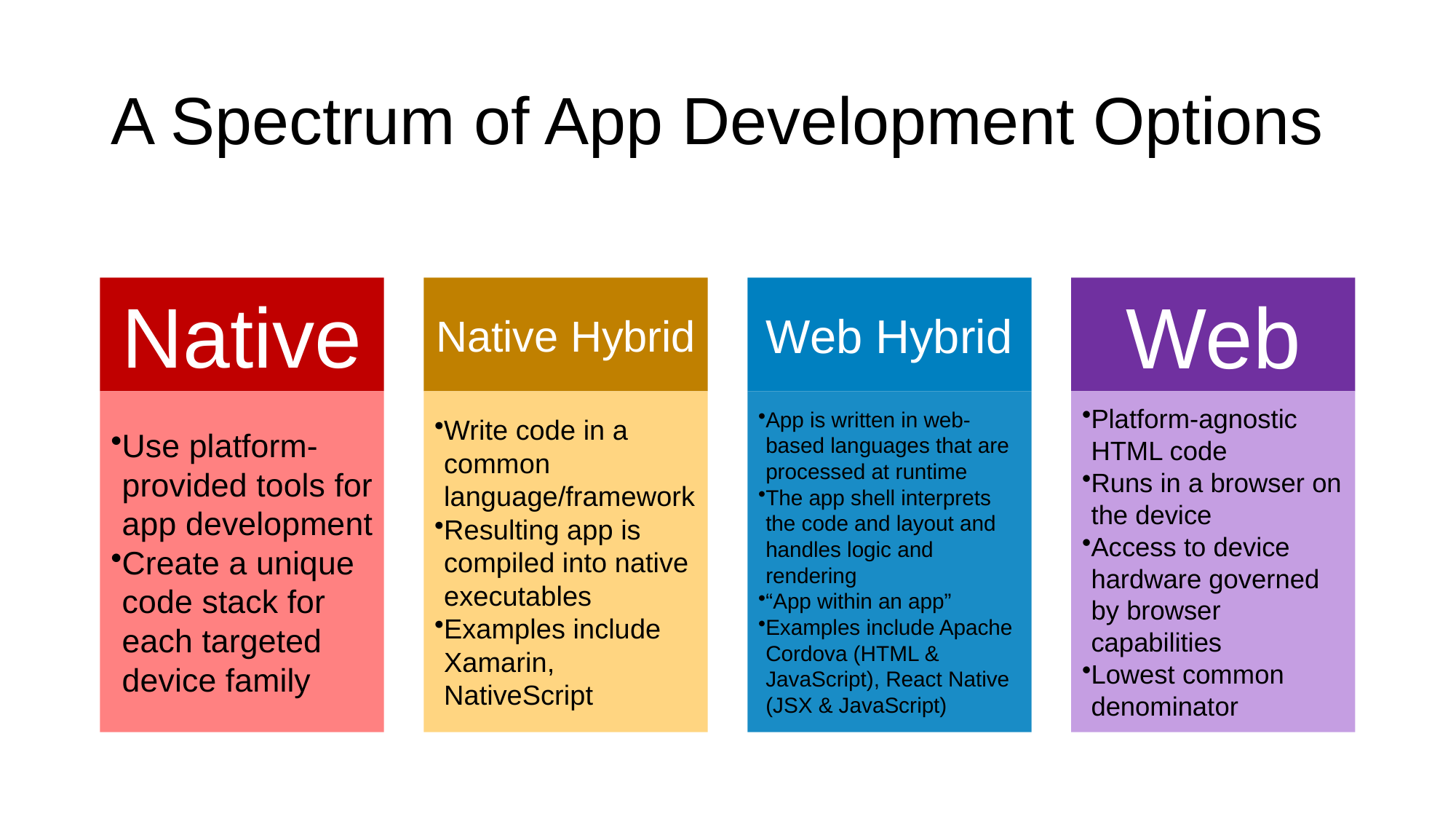

# A Spectrum of App Development Options
Native
Use platform-provided tools for app development
Native Hybrid
Write code in a common language/framework
Web
Platform-agnostic HTML code
Create a unique code stack for each targeted device family
Access to device hardware governed by browser capabilities
Lowest common denominator
Web Hybrid
Examples include Apache Cordova (HTML & JavaScript), React Native (JSX & JavaScript)
Resulting app is compiled into native executables
Examples include Xamarin, NativeScript
App is written in web-based languages that are processed at runtime
The app shell interprets the code and layout and handles logic and rendering
“App within an app”
Runs in a browser on the device